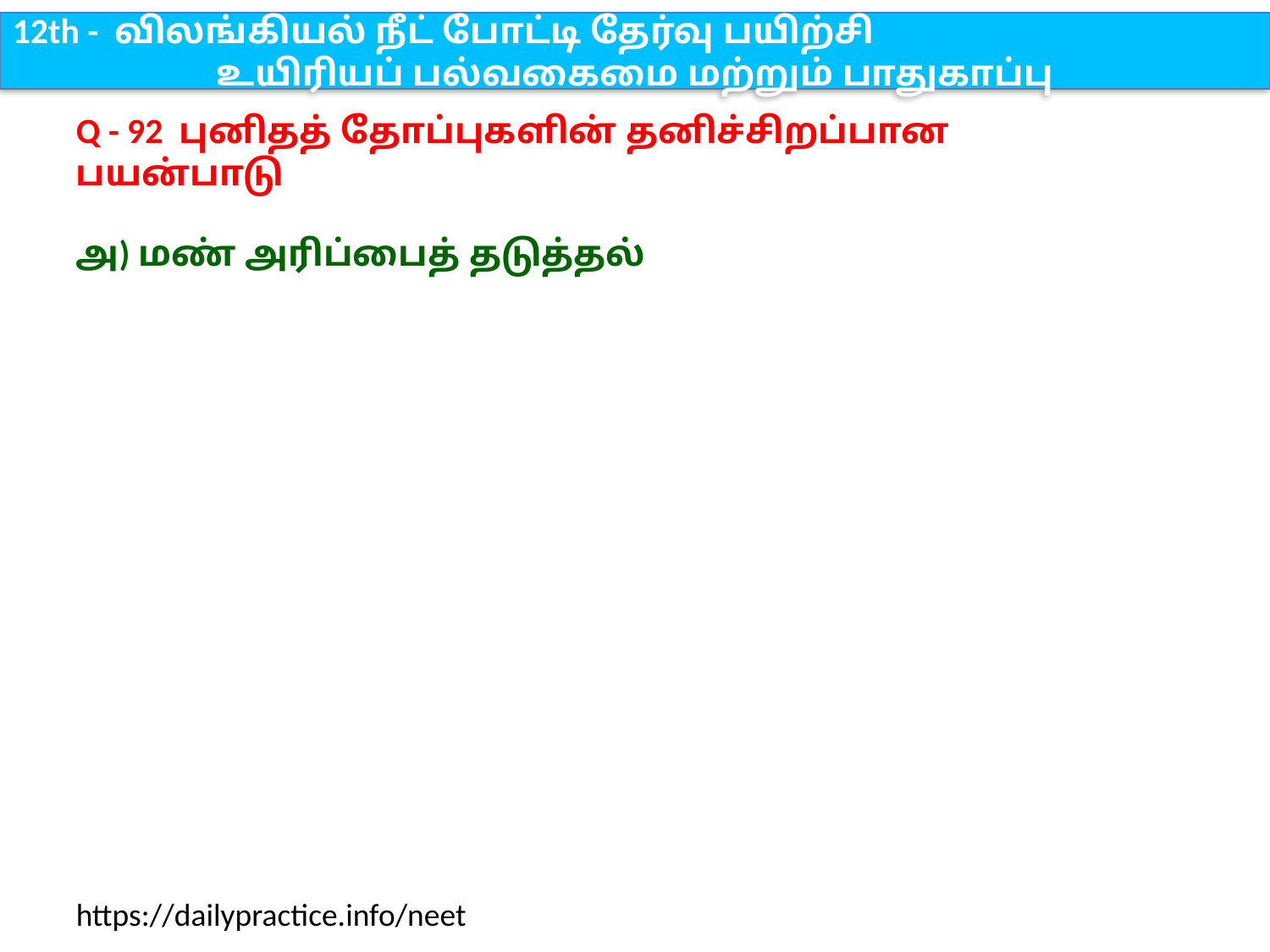

12th -  விலங்கியல் நீட் போட்டி தேர்வு பயிற்சி
உயிரியப் பல்வகைமை மற்றும் பாதுகாப்பு

Q - 92  புனிதத் தோப்புகளின் தனிச்சிறப்பான பயன்பாடு

அ) மண் அரிப்பைத் தடுத்தல்
https://dailypractice.info/neet